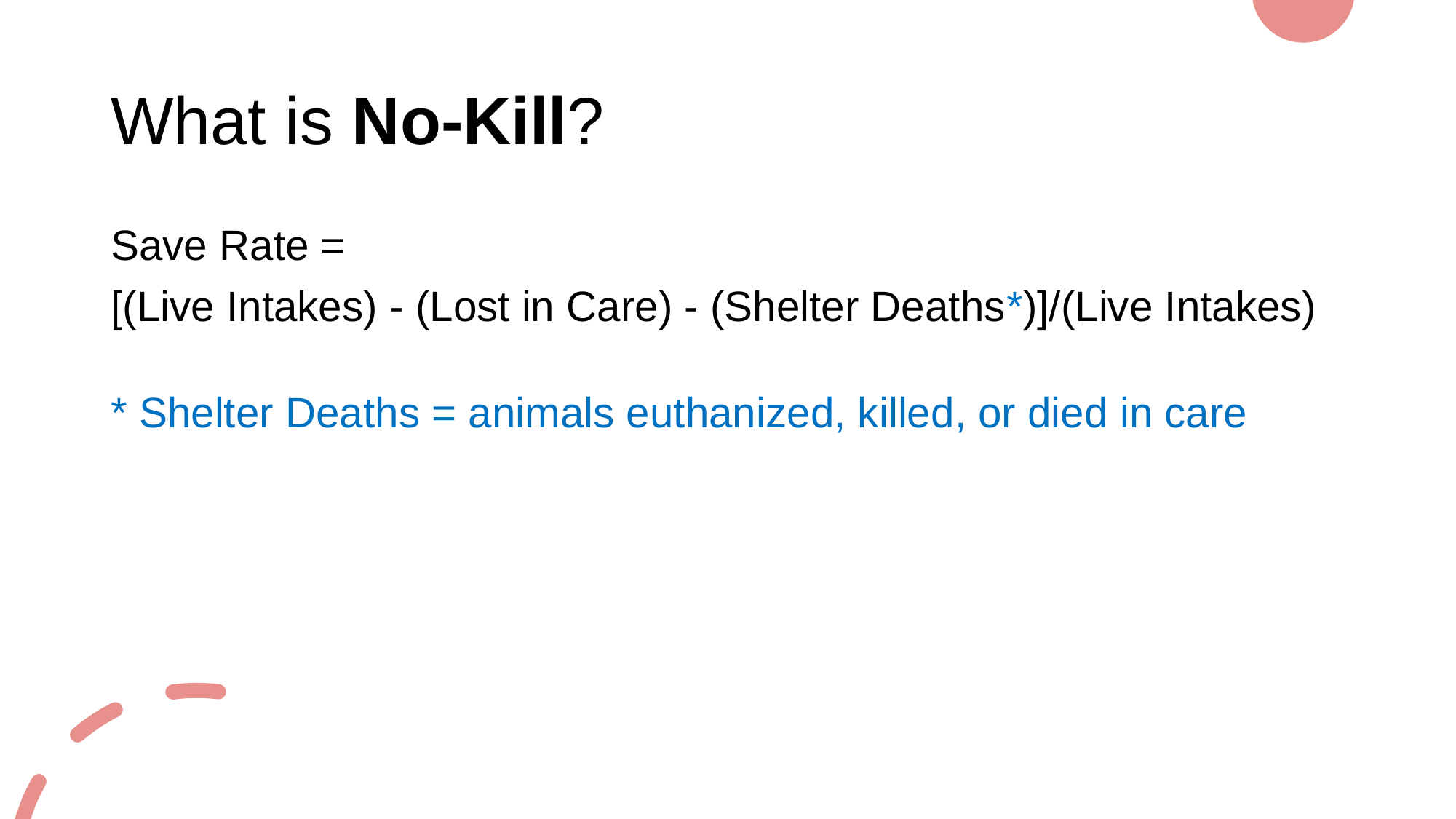

# What is No-Kill?
Save Rate =
[(Live Intakes) - (Lost in Care) - (Shelter Deaths*)]/(Live Intakes)
* Shelter Deaths = animals euthanized, killed, or died in care